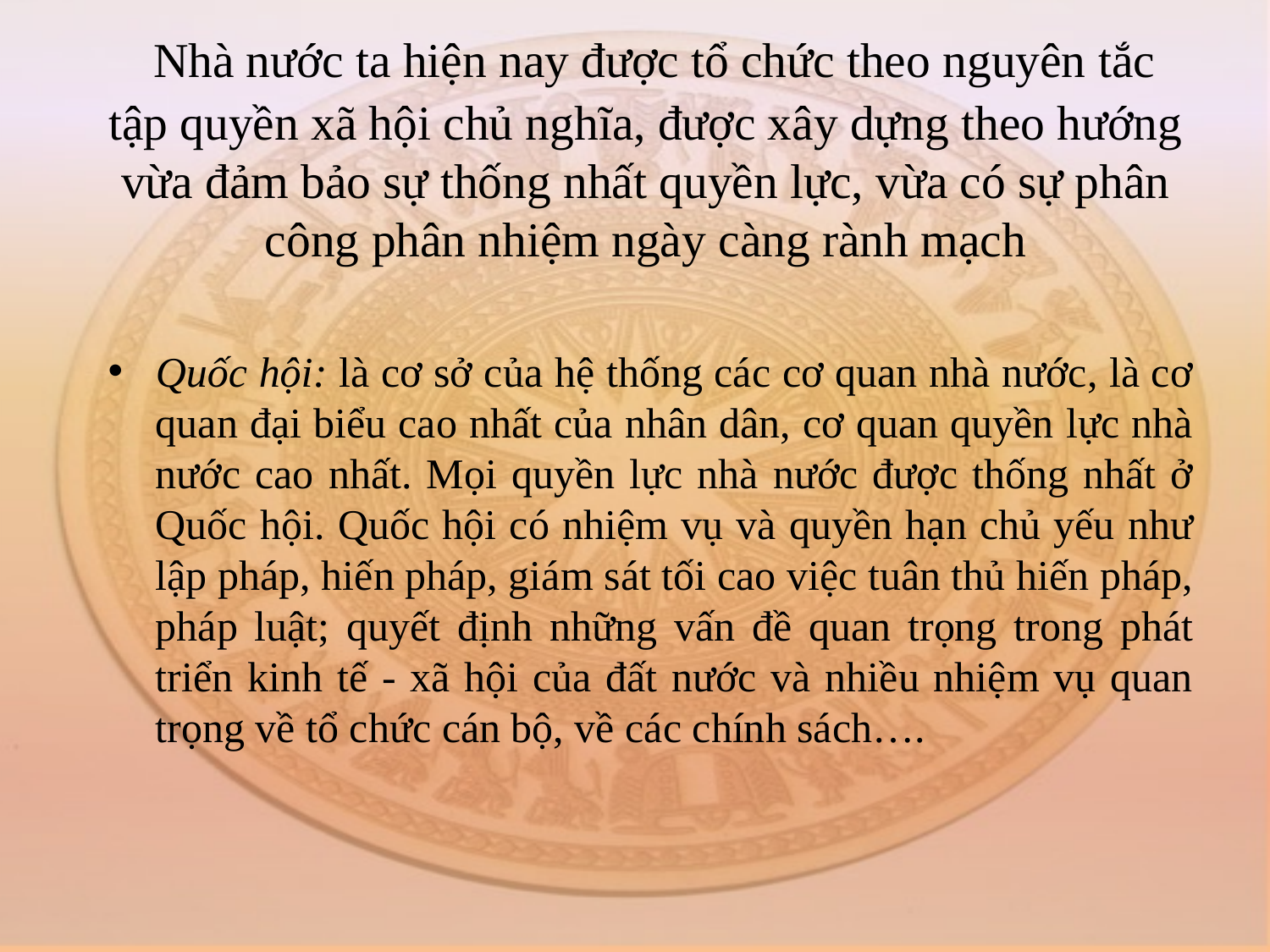

# Nhà nước ta hiện nay được tổ chức theo nguyên tắc tập quyền xã hội chủ nghĩa, được xây dựng theo hướng vừa đảm bảo sự thống nhất quyền lực, vừa có sự phân công phân nhiệm ngày càng rành mạch
Quốc hội: là cơ sở của hệ thống các cơ quan nhà nước, là cơ quan đại biểu cao nhất của nhân dân, cơ quan quyền lực nhà nước cao nhất. Mọi quyền lực nhà nước được thống nhất ở Quốc hội. Quốc hội có nhiệm vụ và quyền hạn chủ yếu như lập pháp, hiến pháp, giám sát tối cao việc tuân thủ hiến pháp, pháp luật; quyết định những vấn đề quan trọng trong phát triển kinh tế - xã hội của đất nước và nhiều nhiệm vụ quan trọng về tổ chức cán bộ, về các chính sách….